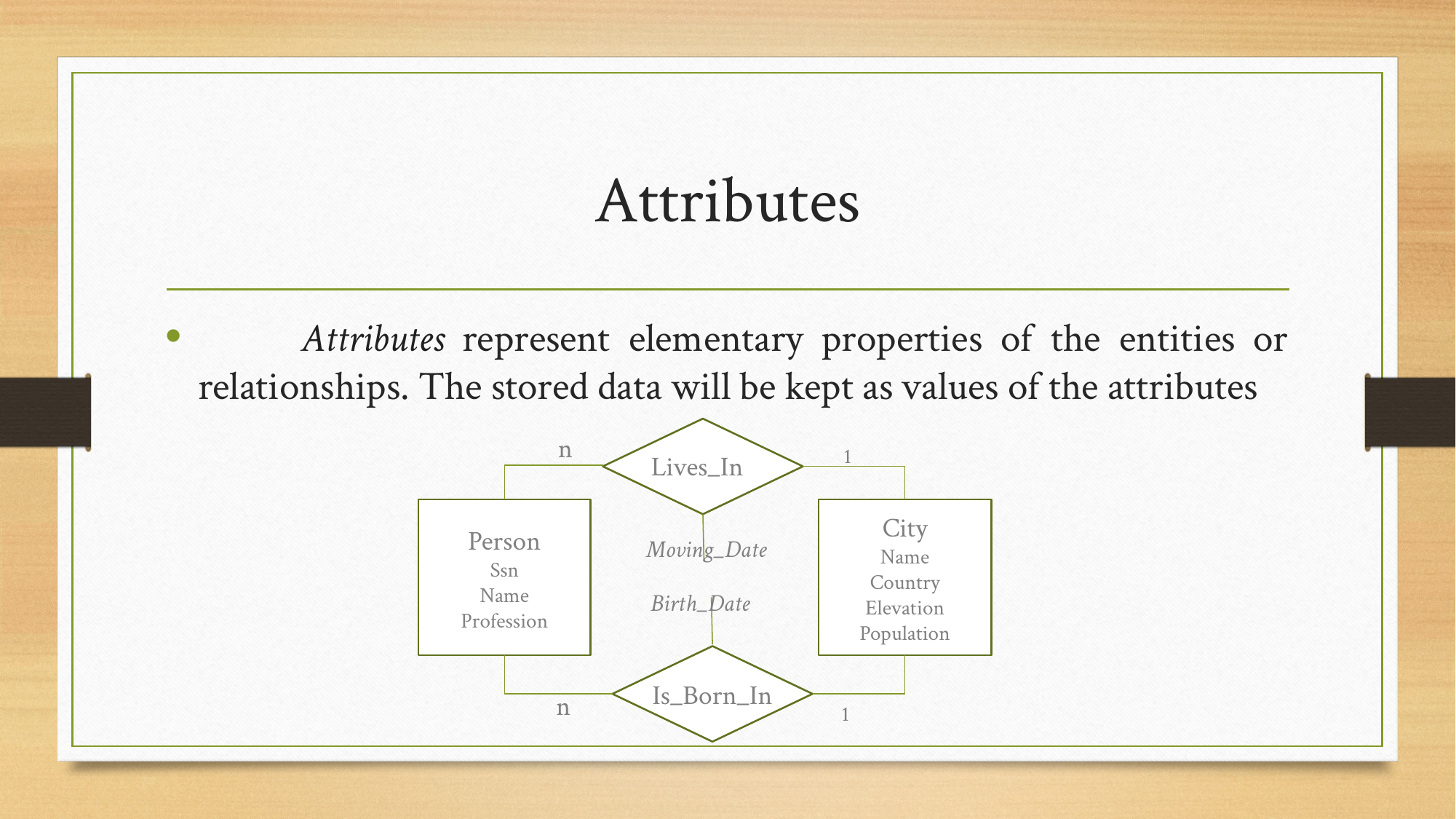

# Attributes
	Attributes represent elementary properties of the entities or relationships. The stored data will be kept as values of the attributes

n
1
Lives_In
Person
Ssn
Name
Profession
City
Name
Country
Elevation
Population
Moving_Date
Birth_Date

Is_Born_In
n
1